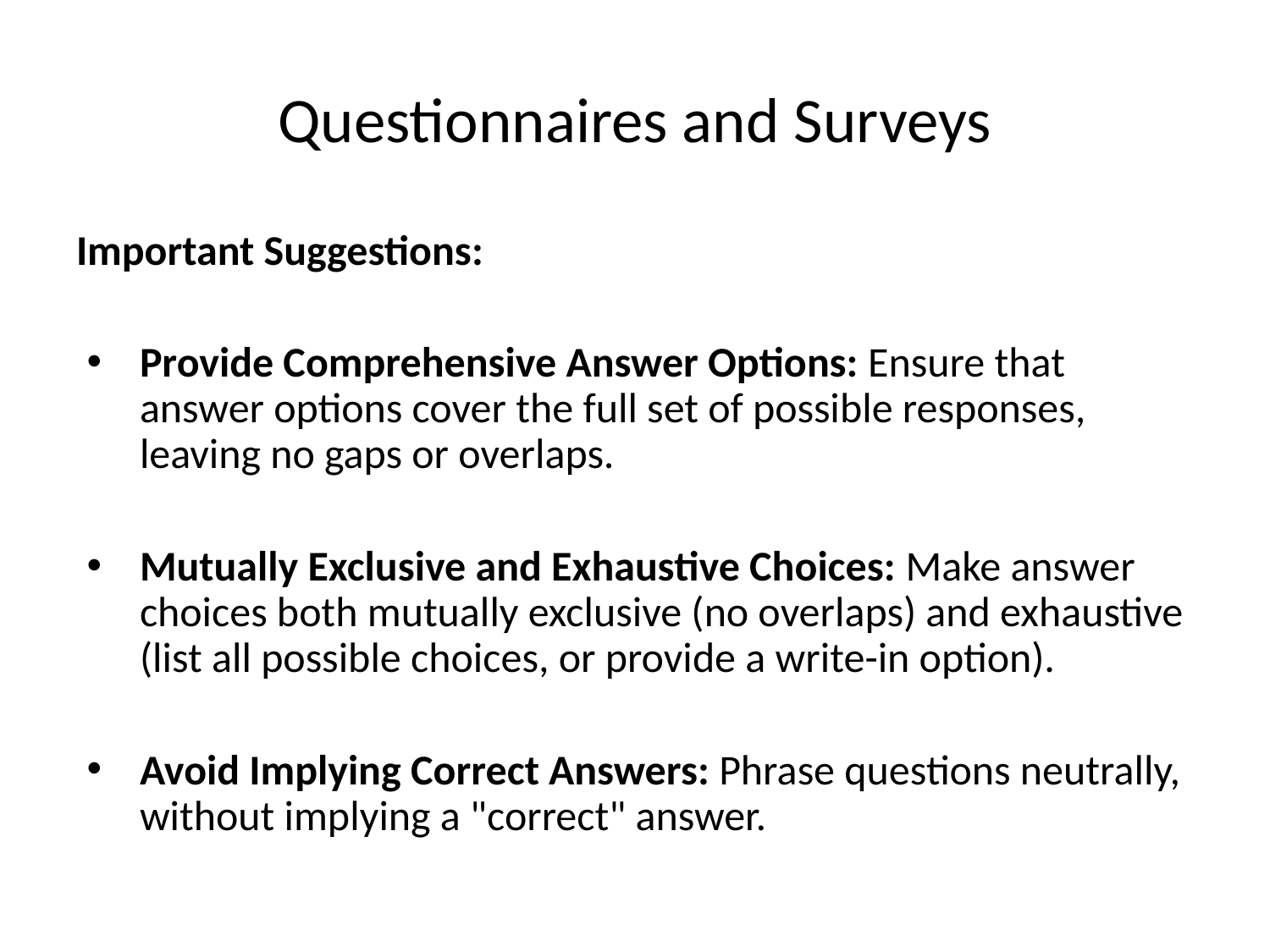

# Questionnaires and Surveys
Important Suggestions:

Provide Comprehensive Answer Options: Ensure that answer options cover the full set of possible responses, leaving no gaps or overlaps.

Mutually Exclusive and Exhaustive Choices: Make answer choices both mutually exclusive (no overlaps) and exhaustive (list all possible choices, or provide a write-in option).

Avoid Implying Correct Answers: Phrase questions neutrally, without implying a "correct" answer.